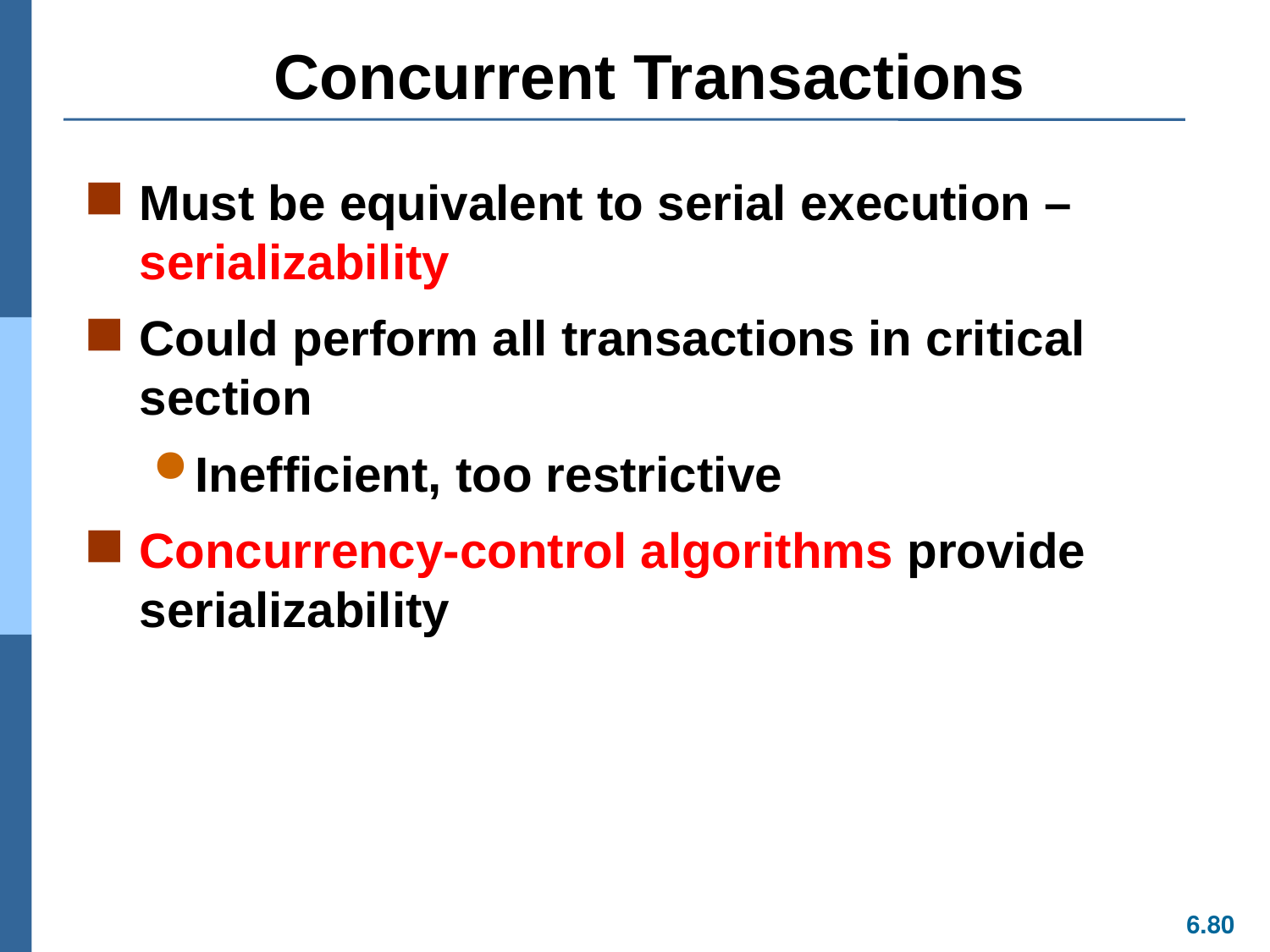

# Concurrent Transactions
Must be equivalent to serial execution – serializability
Could perform all transactions in critical section
Inefficient, too restrictive
Concurrency-control algorithms provide serializability